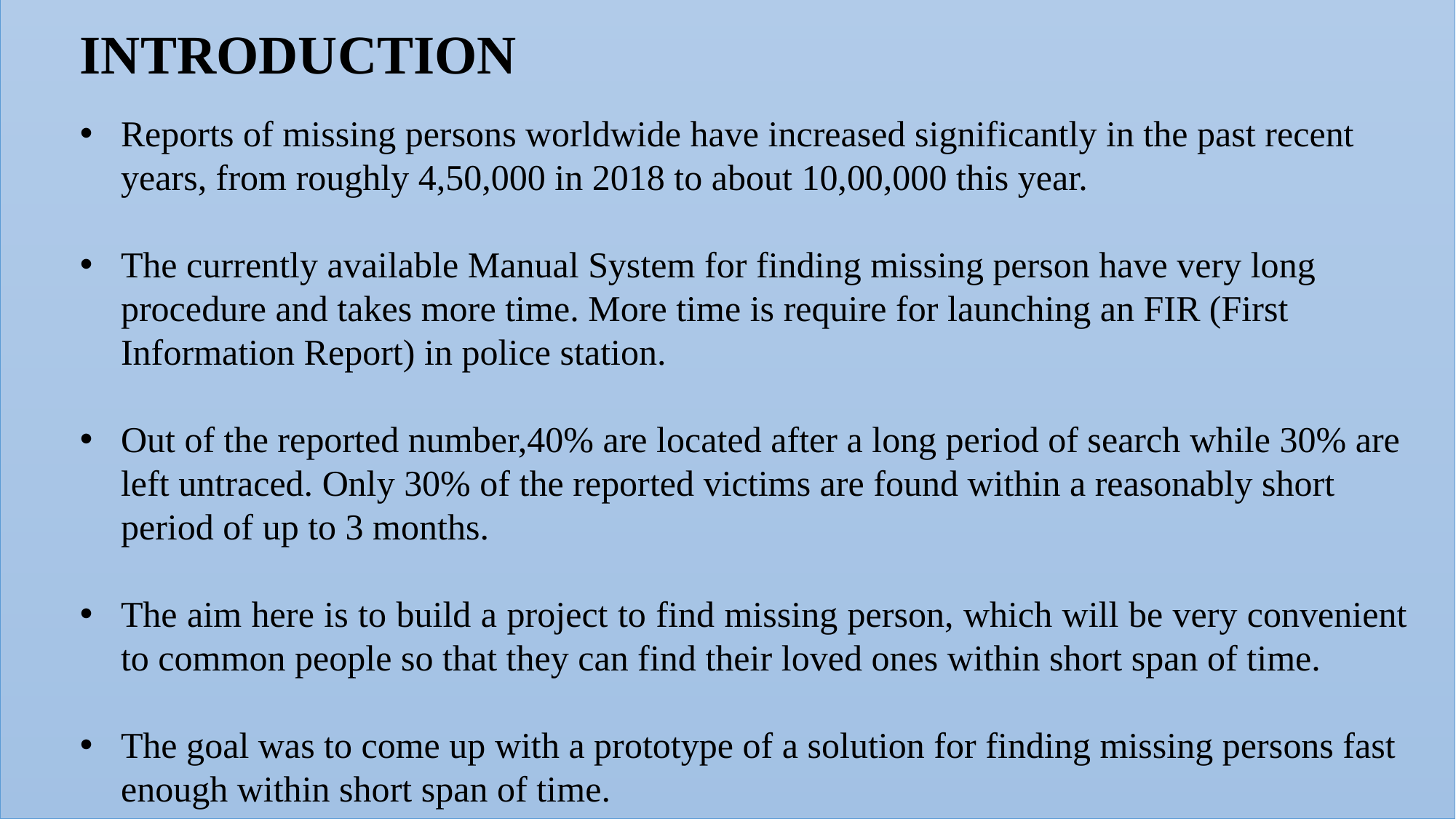

INTRODUCTION
Reports of missing persons worldwide have increased significantly in the past recent years, from roughly 4,50,000 in 2018 to about 10,00,000 this year.

The currently available Manual System for finding missing person have very long procedure and takes more time. More time is require for launching an FIR (First Information Report) in police station.

Out of the reported number,40% are located after a long period of search while 30% are left untraced. Only 30% of the reported victims are found within a reasonably short period of up to 3 months.

The aim here is to build a project to find missing person, which will be very convenient to common people so that they can find their loved ones within short span of time.

The goal was to come up with a prototype of a solution for finding missing persons fast enough within short span of time.